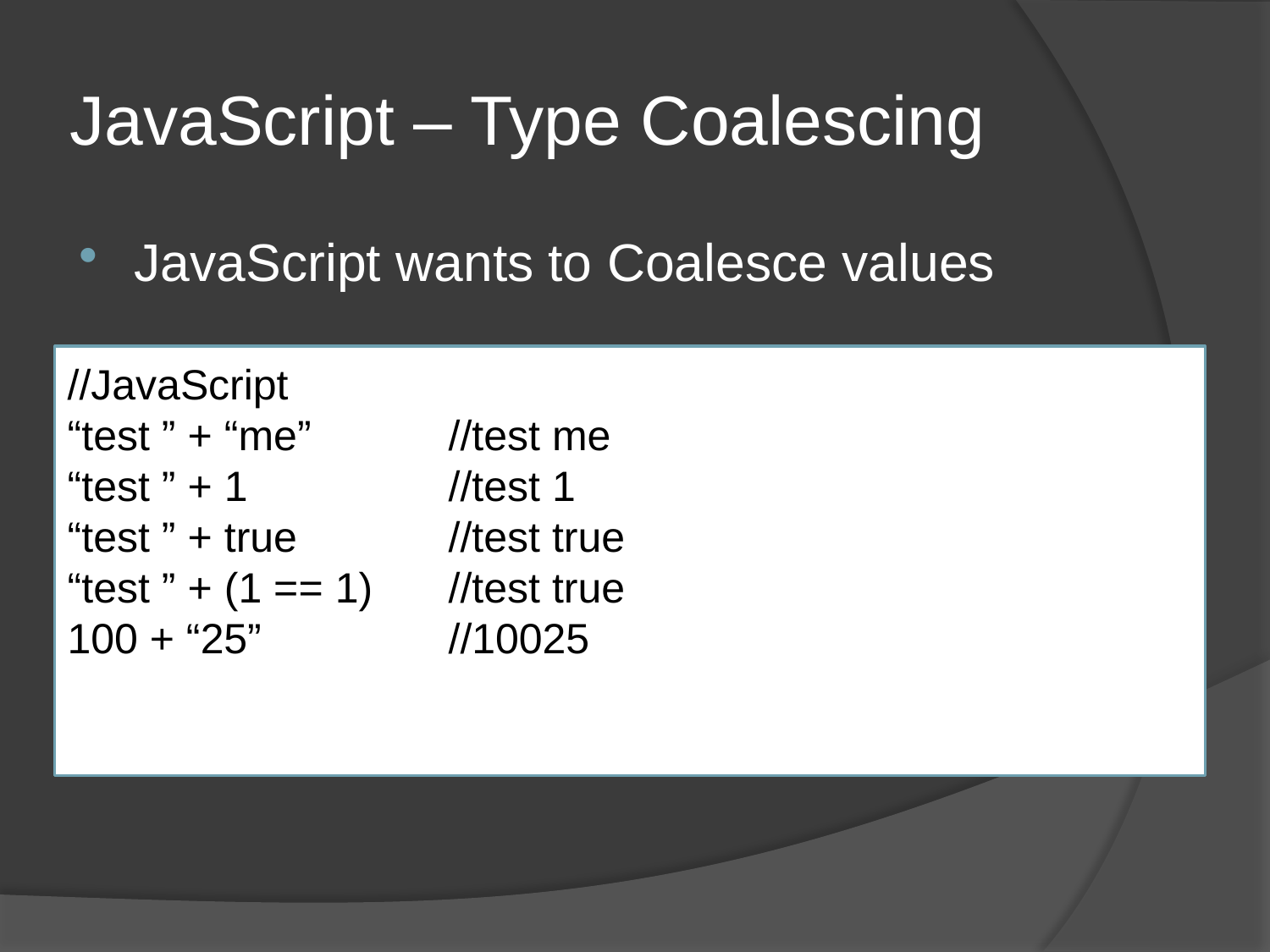

# JavaScript – Type Coalescing
JavaScript wants to Coalesce values

//JavaScript
“test ” + “me”		//test me
“test ” + 1		//test 1
“test ” + true		//test true
“test ” + (1 == 1)	//test true
100 + “25”		//10025